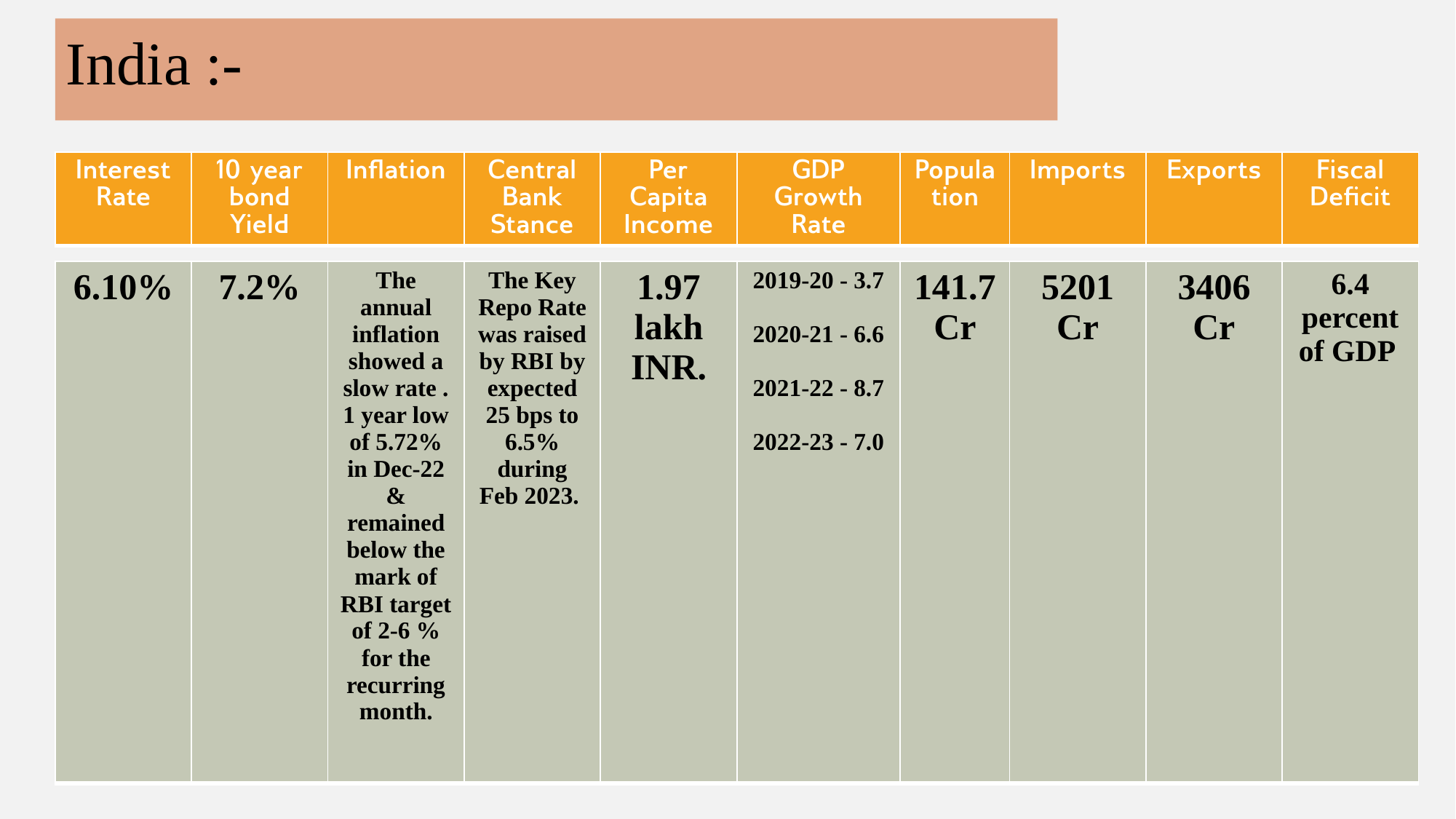

India :-
| Interest Rate | 10 year bond Yield | Inflation | Central Bank Stance | Per Capita Income | GDP Growth Rate | Population | Imports | Exports | Fiscal Deficit |
| --- | --- | --- | --- | --- | --- | --- | --- | --- | --- |
| 6.10% | 7.2% | The annual inflation showed a slow rate . 1 year low of 5.72% in Dec-22 & remained below the mark of RBI target of 2-6 % for the recurring month. | The Key Repo Rate was raised by RBI by expected 25 bps to 6.5% during Feb 2023. | 1.97 lakh INR. | 2019-20 - 3.7 2020-21 - 6.6 2021-22 - 8.7 2022-23 - 7.0 | 141.7 Cr | 5201 Cr | 3406 Cr | 6.4 percent of GDP |
| --- | --- | --- | --- | --- | --- | --- | --- | --- | --- |